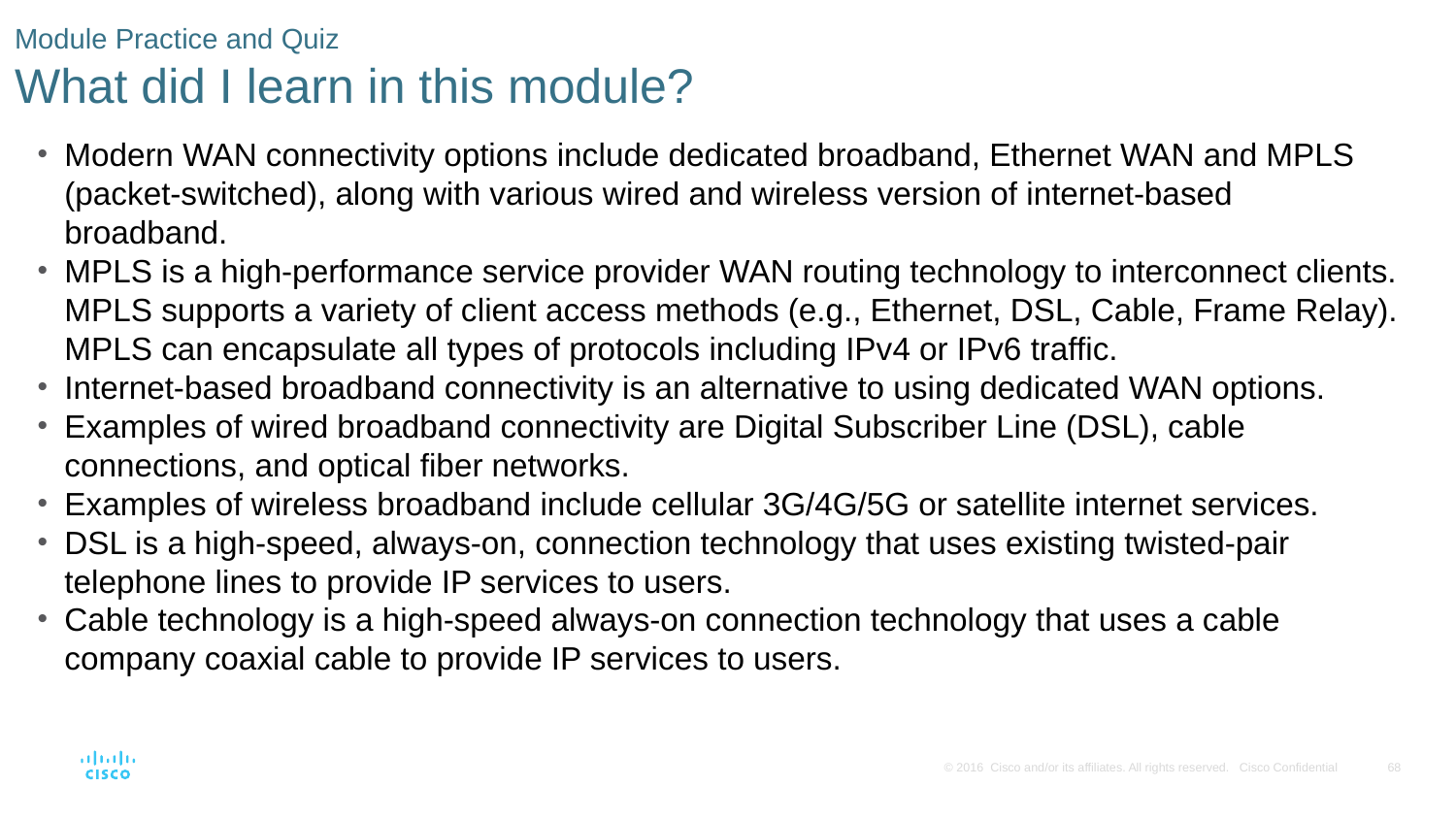

# Module Practice and Quiz What did I learn in this module?
Modern WAN connectivity options include dedicated broadband, Ethernet WAN and MPLS (packet-switched), along with various wired and wireless version of internet-based broadband.
MPLS is a high-performance service provider WAN routing technology to interconnect clients. MPLS supports a variety of client access methods (e.g., Ethernet, DSL, Cable, Frame Relay). MPLS can encapsulate all types of protocols including IPv4 or IPv6 traffic.
Internet-based broadband connectivity is an alternative to using dedicated WAN options.
Examples of wired broadband connectivity are Digital Subscriber Line (DSL), cable connections, and optical fiber networks.
Examples of wireless broadband include cellular 3G/4G/5G or satellite internet services.
DSL is a high-speed, always-on, connection technology that uses existing twisted-pair telephone lines to provide IP services to users.
Cable technology is a high-speed always-on connection technology that uses a cable company coaxial cable to provide IP services to users.